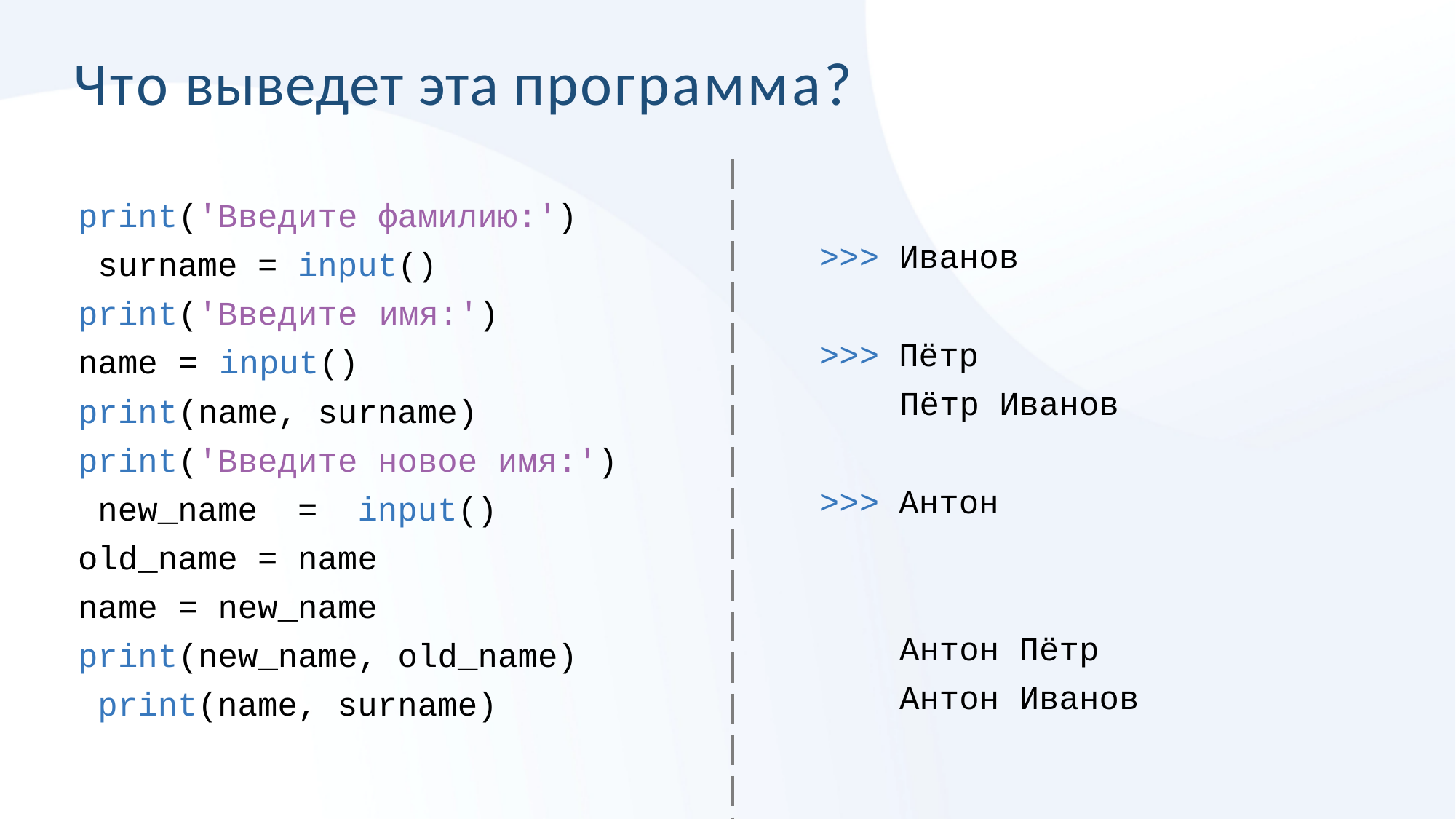

# Что выведет эта программа?

print('Введите фамилию:')  surname = input()  print('Введите имя:')  name = input()  print(name, surname)
print('Введите новое имя:')  new_name  =  input()  old_name = name
name = new_name  print(new_name, old_name)  print(name, surname)
>>> Иванов
>>> Пётр
Пётр Иванов
>>> Антон
Антон Пётр  Антон Иванов